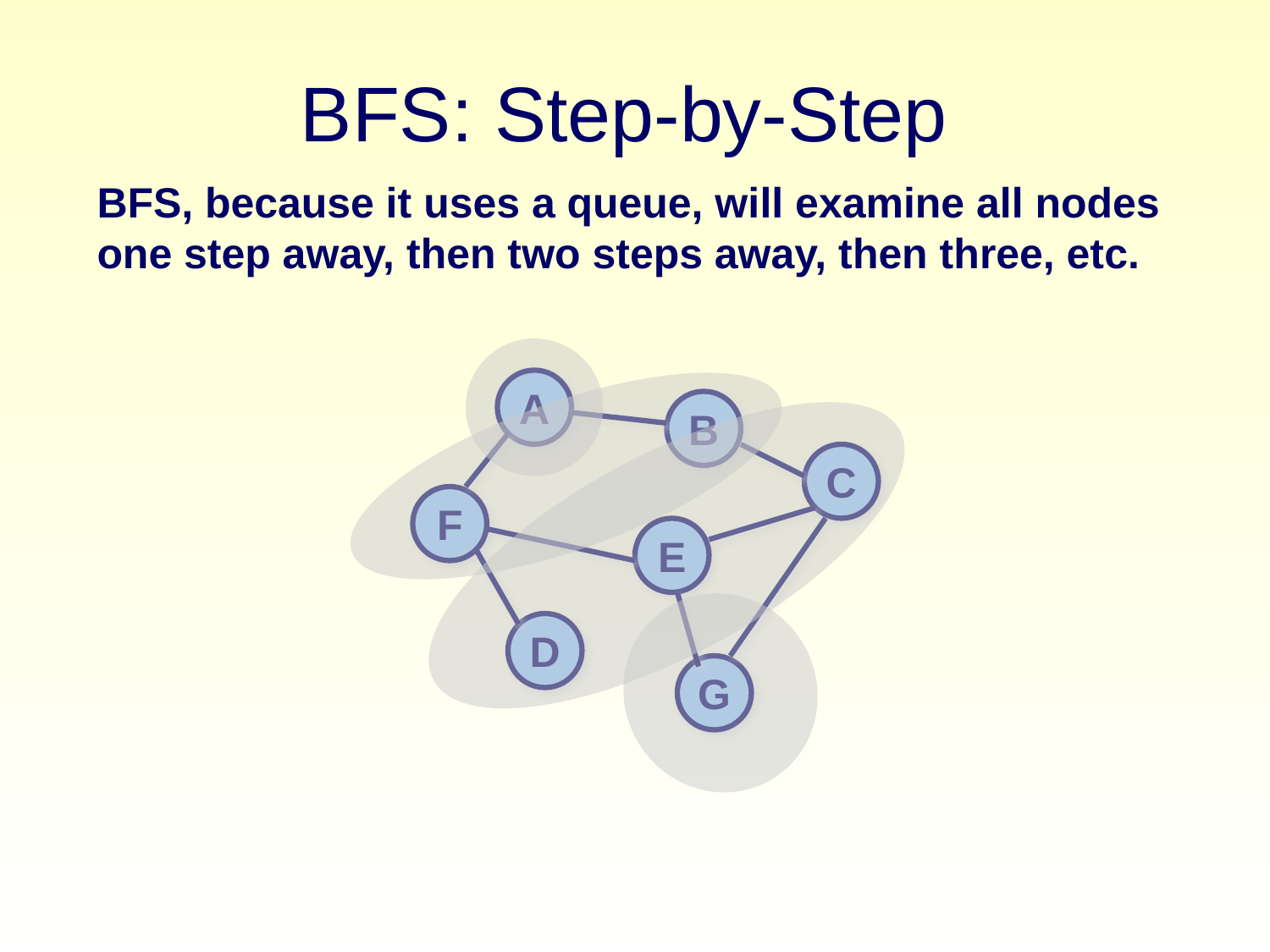

# BFS: Step-by-Step
BFS, because it uses a queue, will examine all nodes one step away, then two steps away, then three, etc.

A
B

C

F

E

D
G